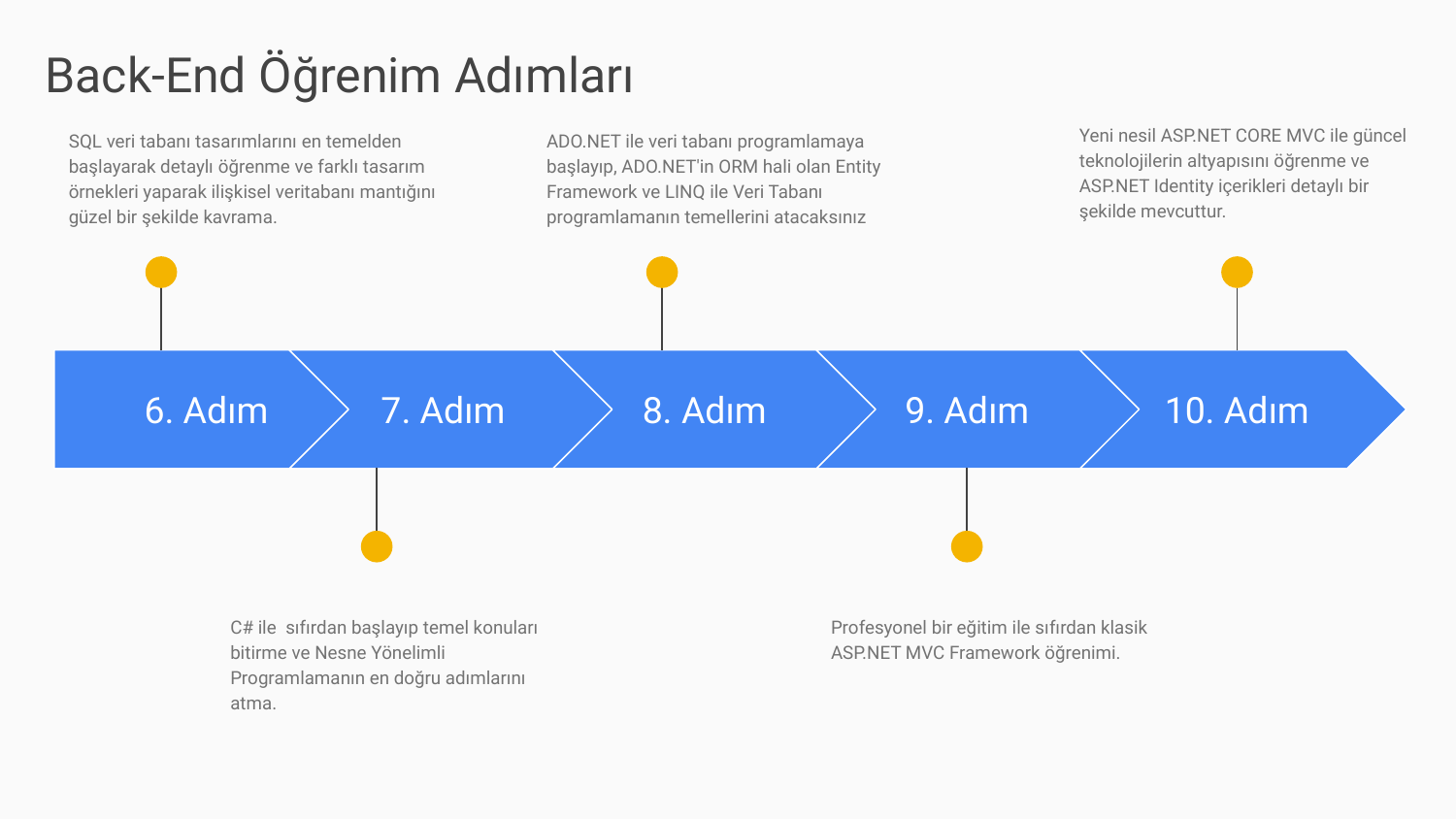

Back-End Öğrenim Adımları
Yeni nesil ASP.NET CORE MVC ile güncel teknolojilerin altyapısını öğrenme ve ASP.NET Identity içerikleri detaylı bir şekilde mevcuttur.
SQL veri tabanı tasarımlarını en temelden başlayarak detaylı öğrenme ve farklı tasarım örnekleri yaparak ilişkisel veritabanı mantığını güzel bir şekilde kavrama.
ADO.NET ile veri tabanı programlamaya başlayıp, ADO.NET'in ORM hali olan Entity Framework ve LINQ ile Veri Tabanı programlamanın temellerini atacaksınız

6. Adım
7. Adım
8. Adım
9. Adım
10. Adım

C# ile  sıfırdan başlayıp temel konuları bitirme ve Nesne Yönelimli Programlamanın en doğru adımlarını atma.

Profesyonel bir eğitim ile sıfırdan klasik ASP.NET MVC Framework öğrenimi.